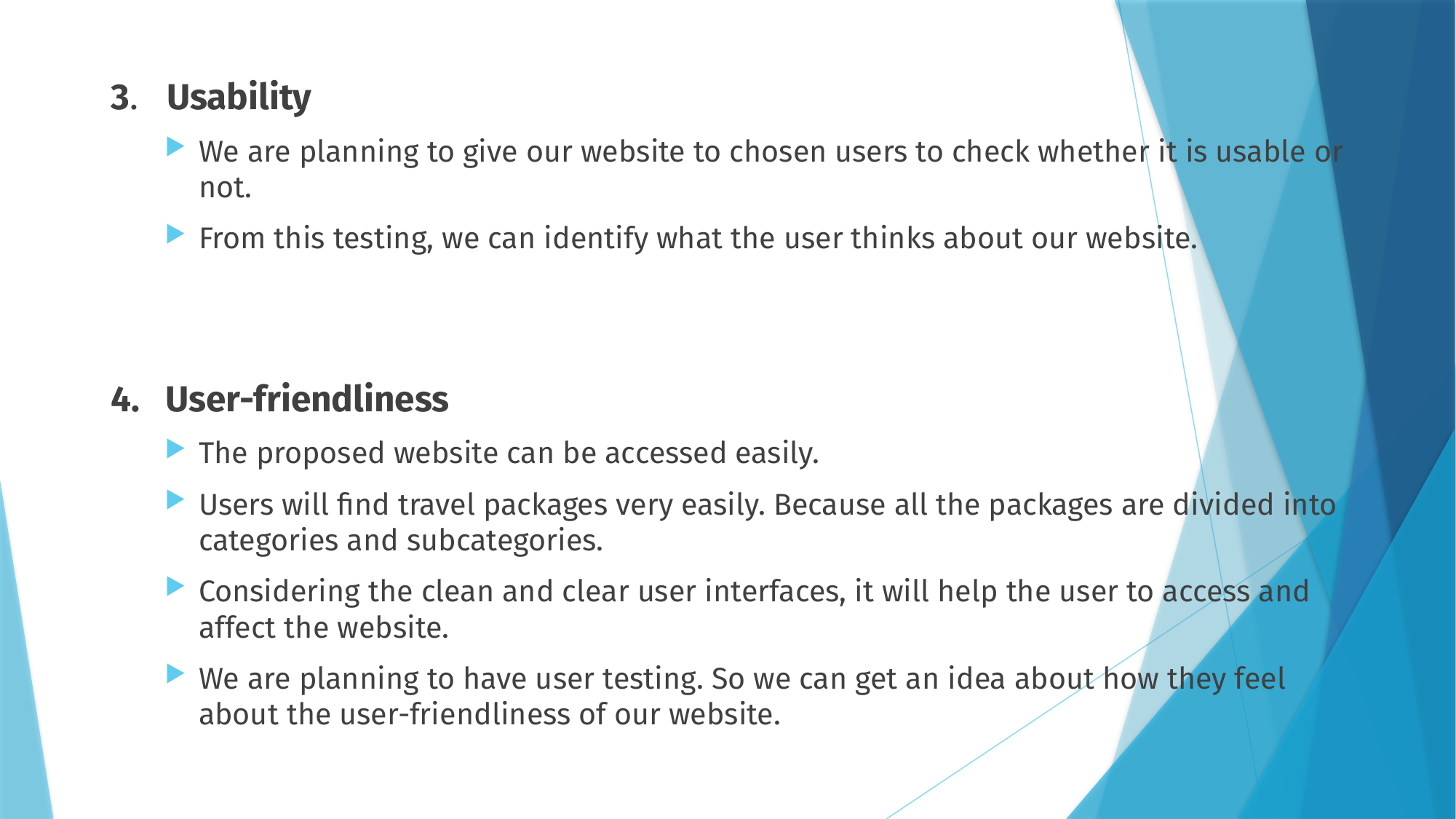

3.   Usability
We are planning to give our website to chosen users to check whether it is usable or not.
From this testing, we can identify what the user thinks about our website.

4.   User-friendliness
The proposed website can be accessed easily.
Users will find travel packages very easily. Because all the packages are divided into categories and subcategories.
Considering the clean and clear user interfaces, it will help the user to access and affect the website.
We are planning to have user testing. So we can get an idea about how they feel about the user-friendliness of our website.